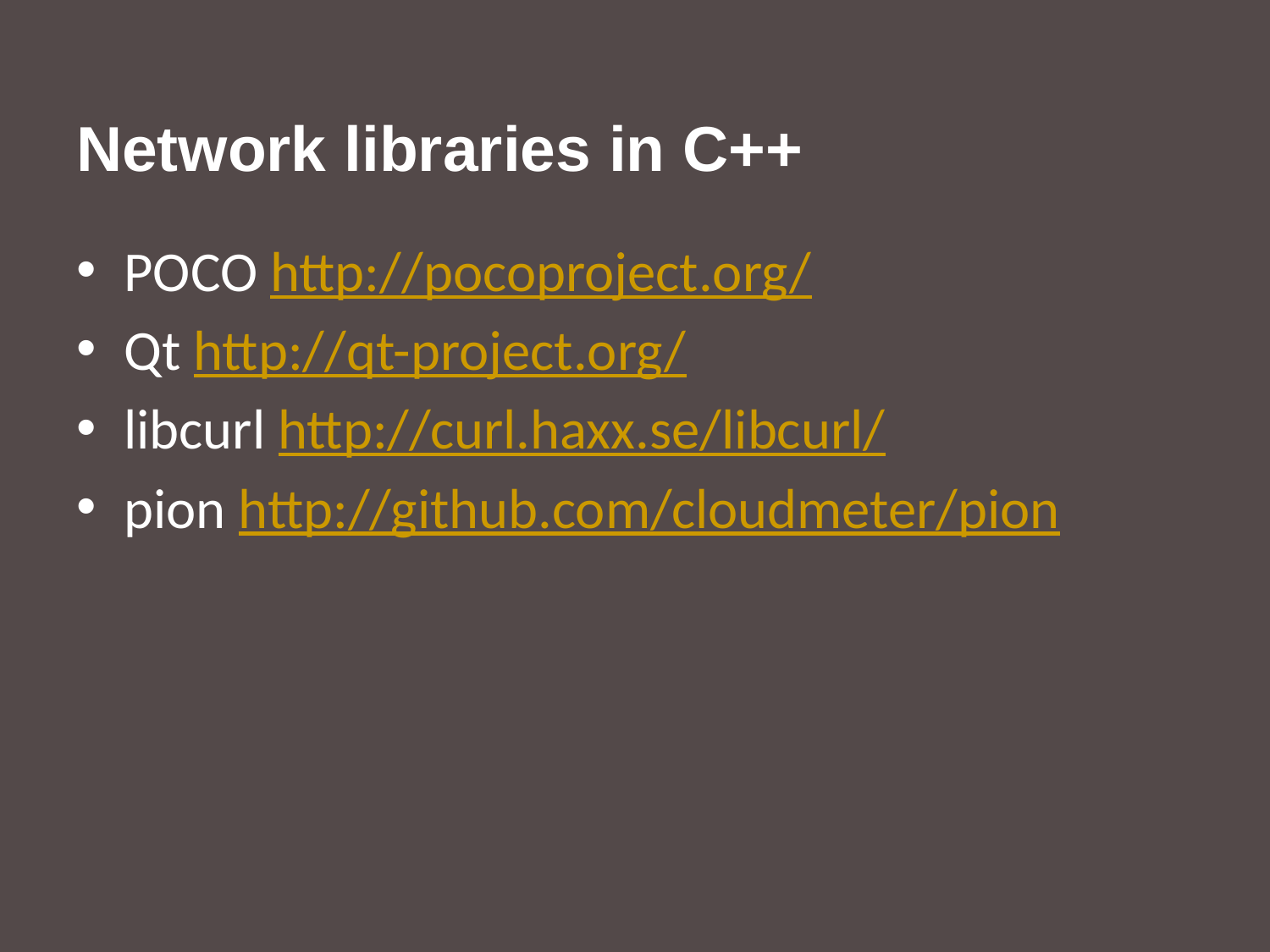

# Network libraries in C++
POCO http://pocoproject.org/
Qt http://qt-project.org/
libcurl http://curl.haxx.se/libcurl/
pion http://github.com/cloudmeter/pion